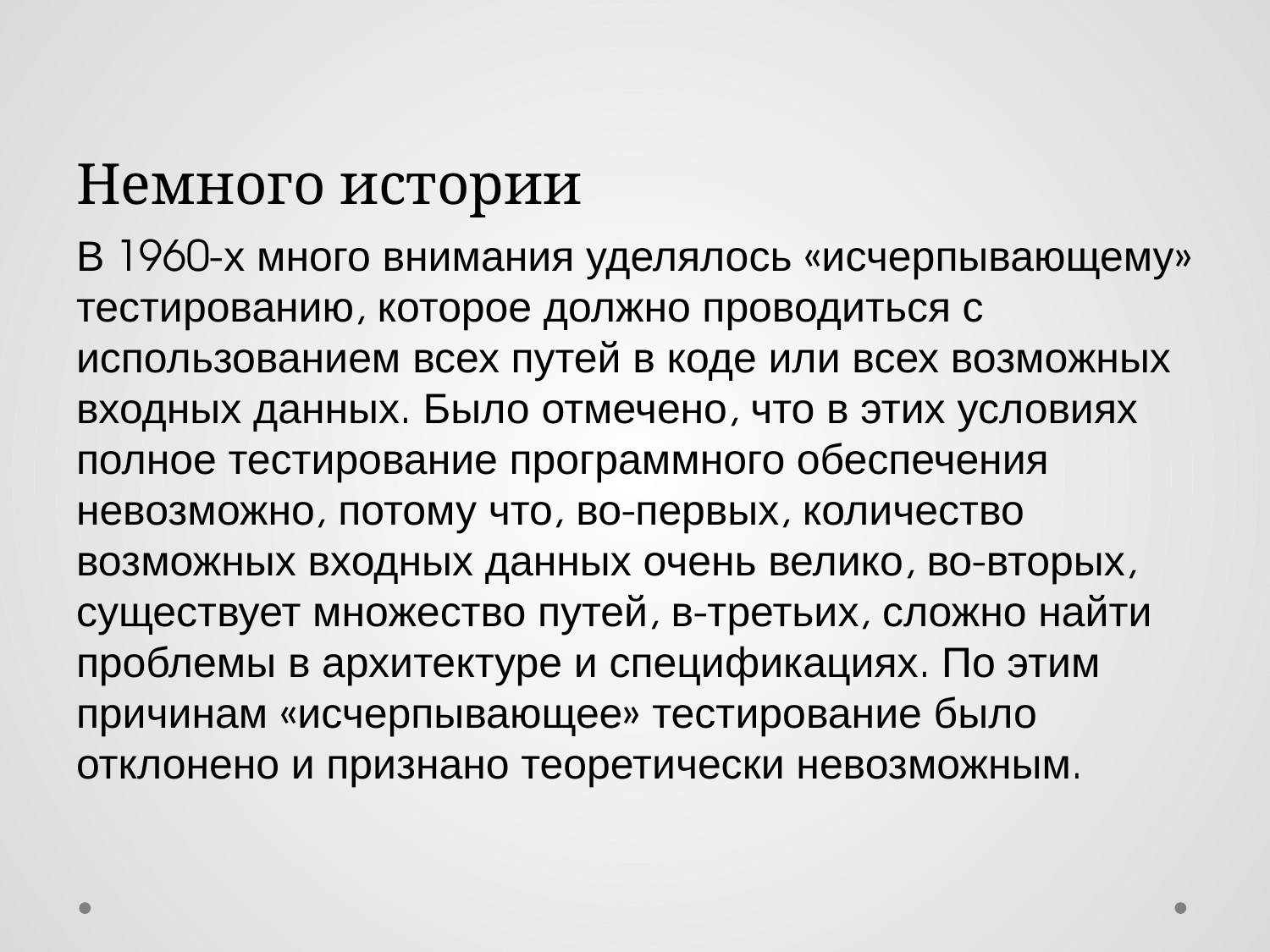

# Немного истории
В 1960-х много внимания уделялось «исчерпывающему» тестированию, которое должно проводиться с использованием всех путей в коде или всех возможных входных данных. Было отмечено, что в этих условиях полное тестирование программного обеспечения невозможно, потому что, во-первых, количество возможных входных данных очень велико, во-вторых, существует множество путей, в-третьих, сложно найти проблемы в архитектуре и спецификациях. По этим причинам «исчерпывающее» тестирование было отклонено и признано теоретически невозможным.